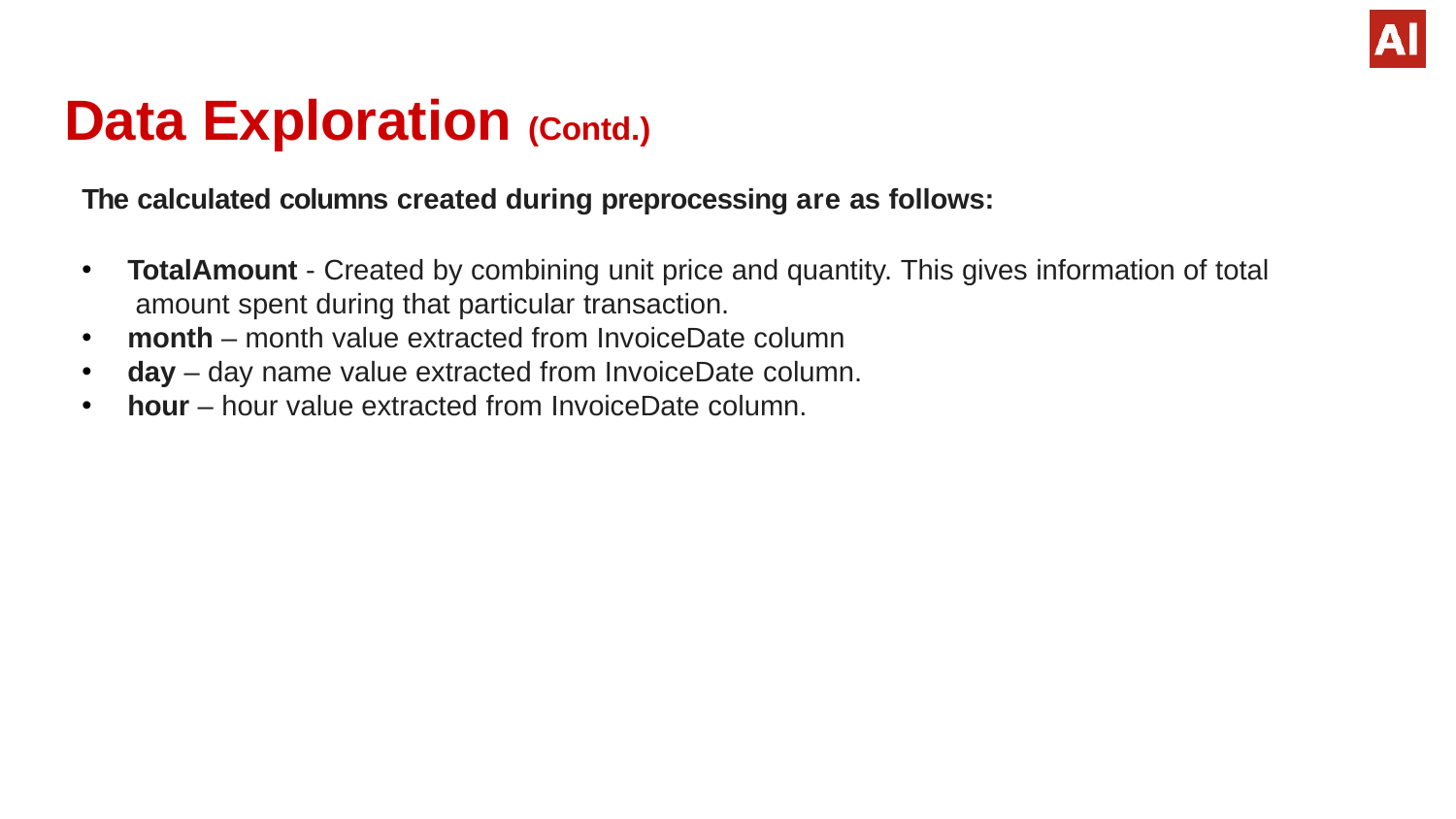

# Data Exploration (Contd.)
The calculated columns created during preprocessing are as follows:

TotalAmount - Created by combining unit price and quantity. This gives information of total  amount spent during that particular transaction.
month – month value extracted from InvoiceDate column
day – day name value extracted from InvoiceDate column.
hour – hour value extracted from InvoiceDate column.